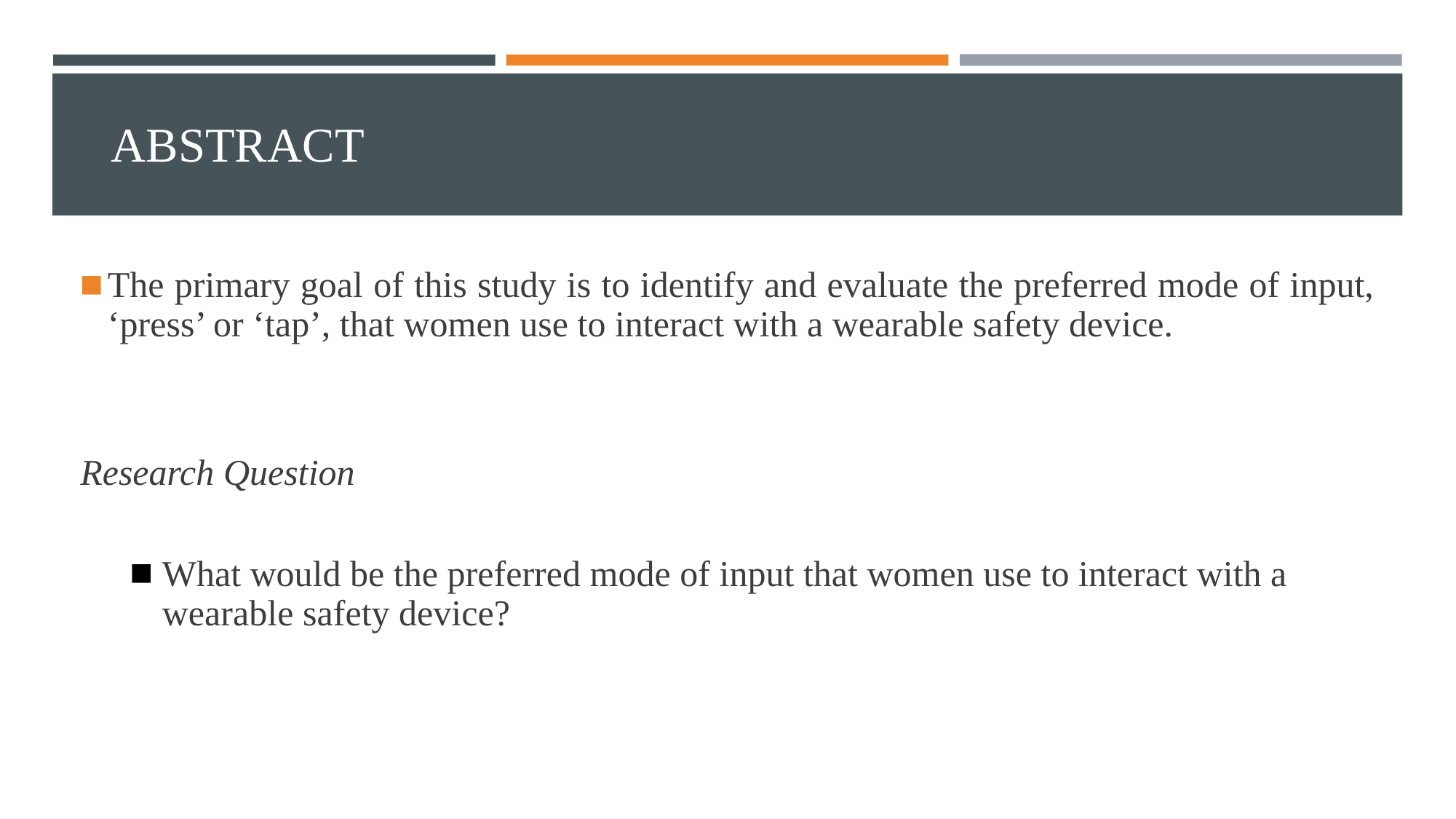

# ABSTRACT
The primary goal of this study is to identify and evaluate the preferred mode of input, ‘press’ or ‘tap’, that women use to interact with a wearable safety device.

Research Question

What would be the preferred mode of input that women use to interact with a wearable safety device?